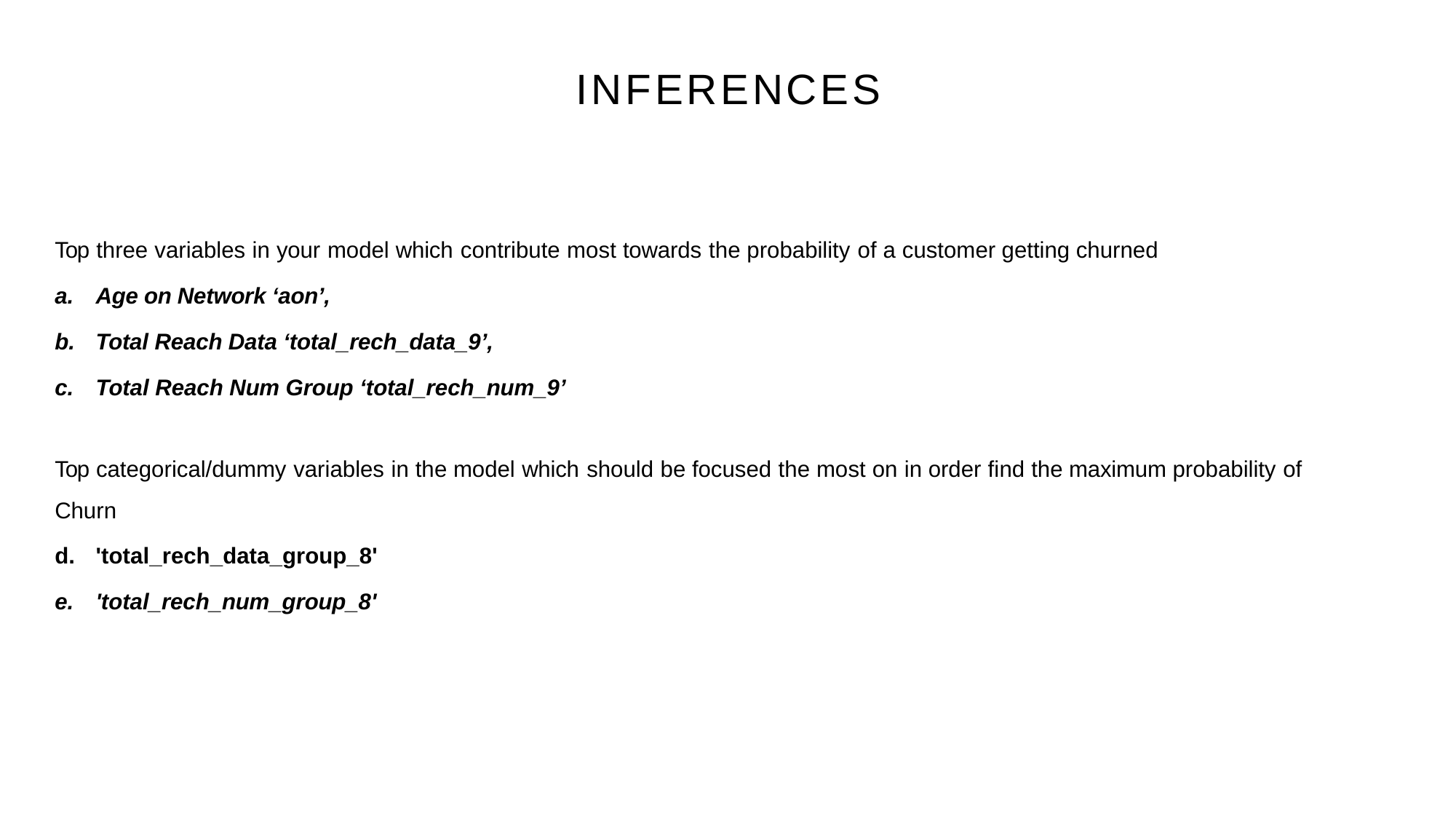

# INFERENCES
Top three variables in your model which contribute most towards the probability of a customer getting churned
Age on Network ‘aon’,
Total Reach Data ‘total_rech_data_9’,
Total Reach Num Group ‘total_rech_num_9’

Top categorical/dummy variables in the model which should be focused the most on in order find the maximum probability of Churn
'total_rech_data_group_8'
'total_rech_num_group_8'